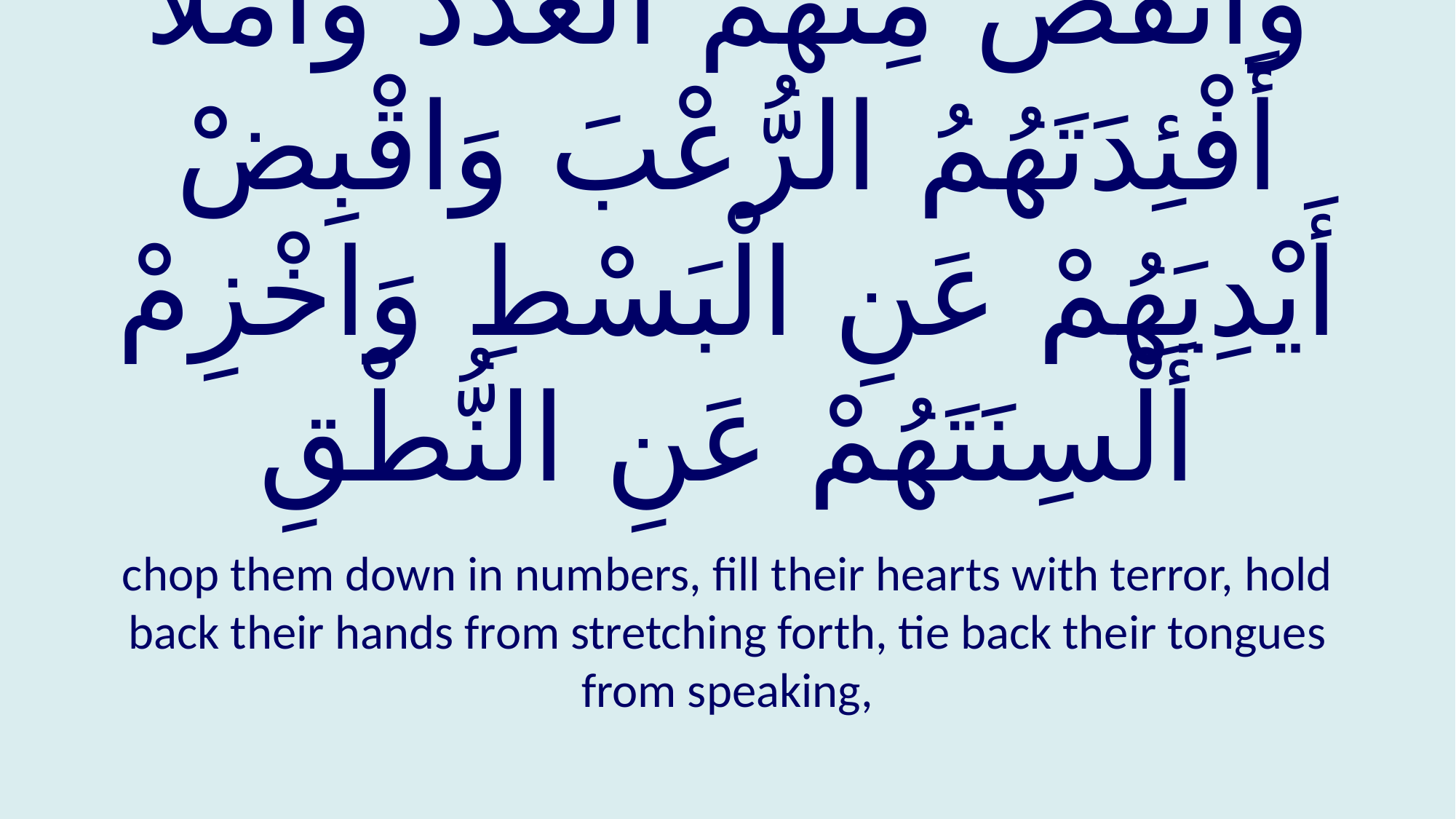

# وَانْقُصْ مِنْهُمُ الْعَدَدَ وَامْلَأْ أَفْئِدَتَهُمُ الرُّعْبَ وَاقْبِضْ أَيْدِيَهُمْ عَنِ الْبَسْطِ وَاخْزِمْ أَلْسِنَتَهُمْ عَنِ النُّطْقِ
chop them down in numbers, fill their hearts with terror, hold back their hands from stretching forth, tie back their tongues from speaking,